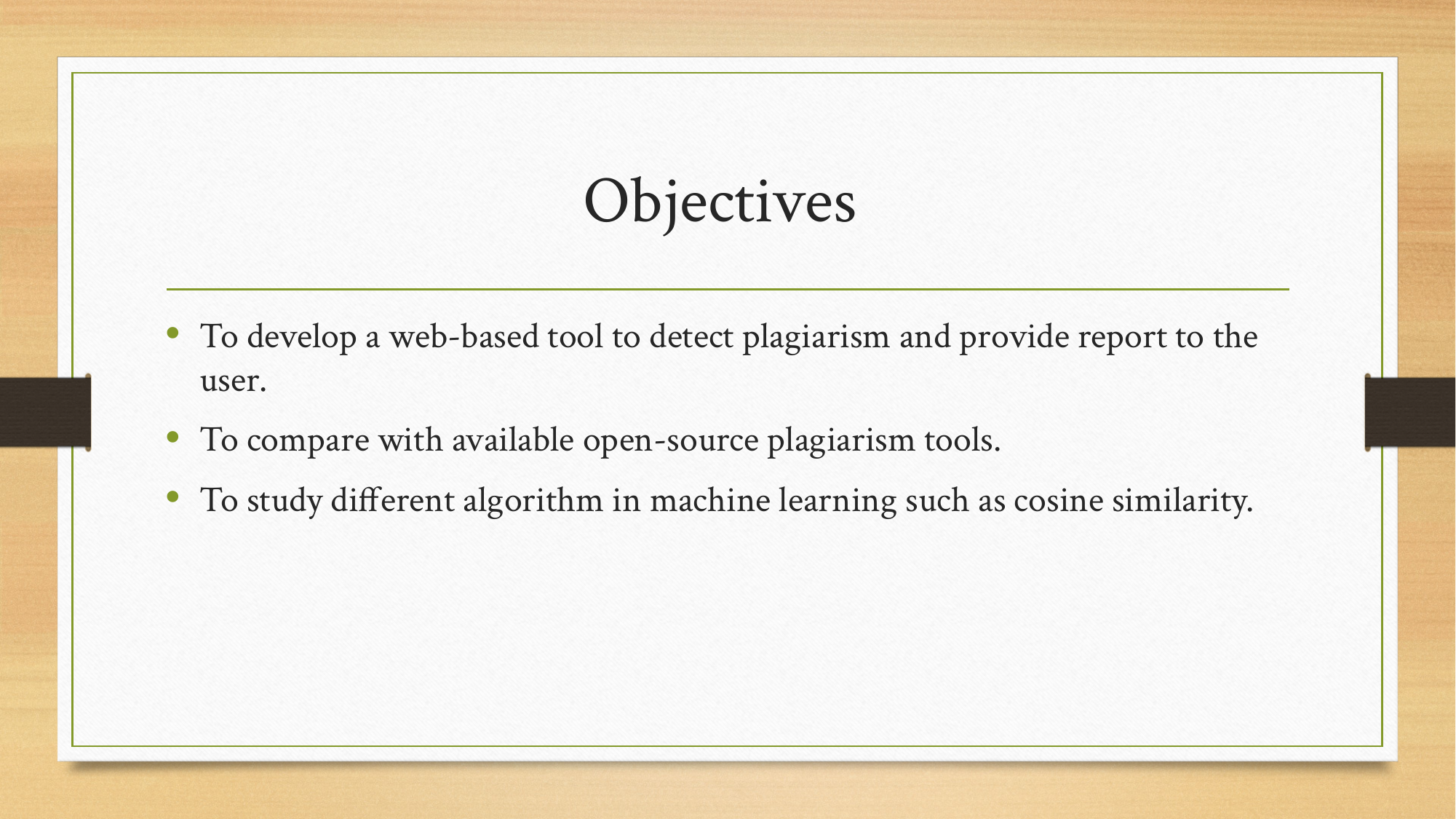

# Objectives
To develop a web-based tool to detect plagiarism and provide report to the user.
To compare with available open-source plagiarism tools.
To study different algorithm in machine learning such as cosine similarity.